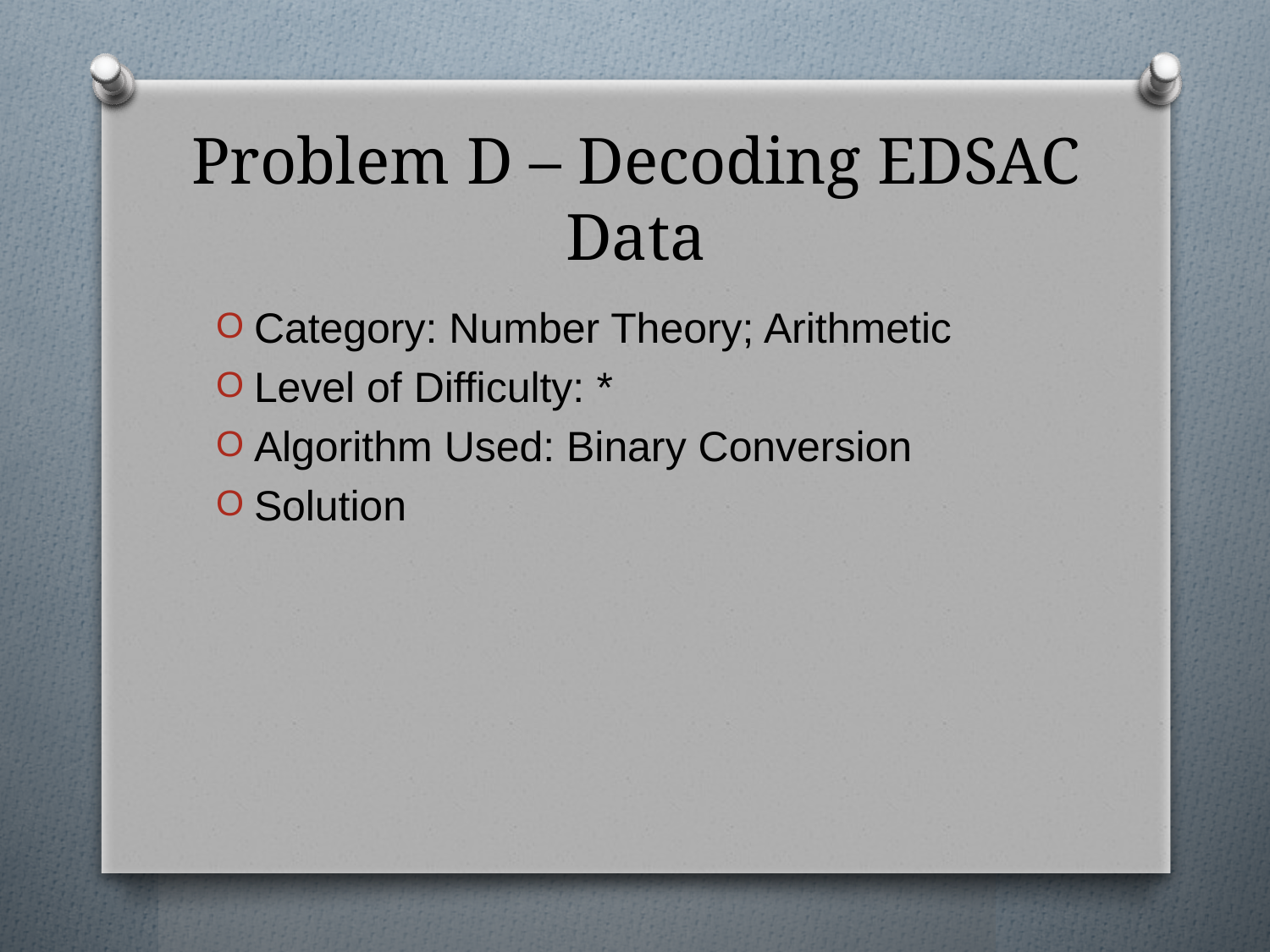

# Problem D – Decoding EDSAC Data
Category: Number Theory; Arithmetic
Level of Difficulty: *
Algorithm Used: Binary Conversion
Solution